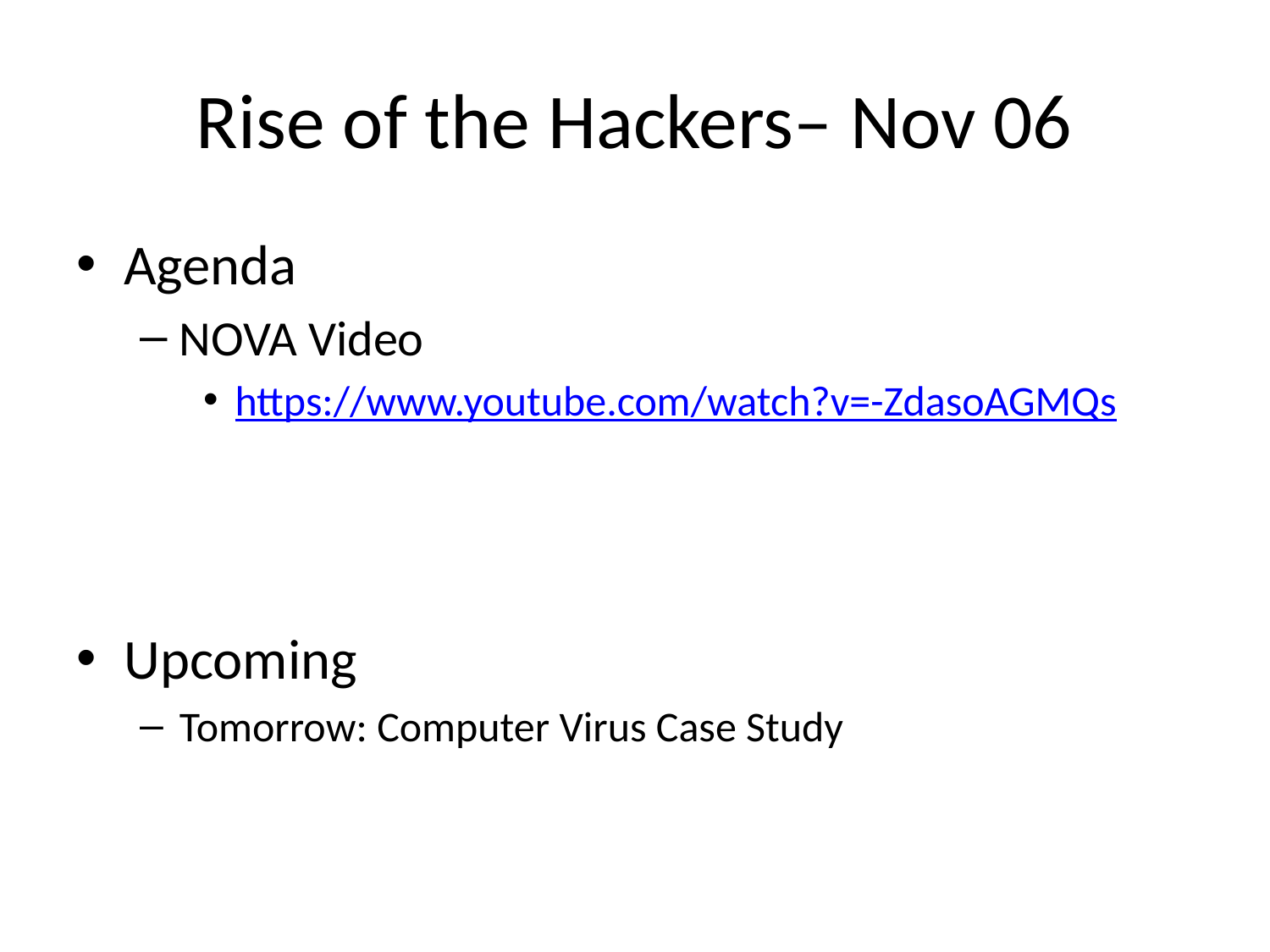

# Rise of the Hackers– Nov 06
Agenda
NOVA Video
https://www.youtube.com/watch?v=-ZdasoAGMQs

Upcoming
Tomorrow: Computer Virus Case Study